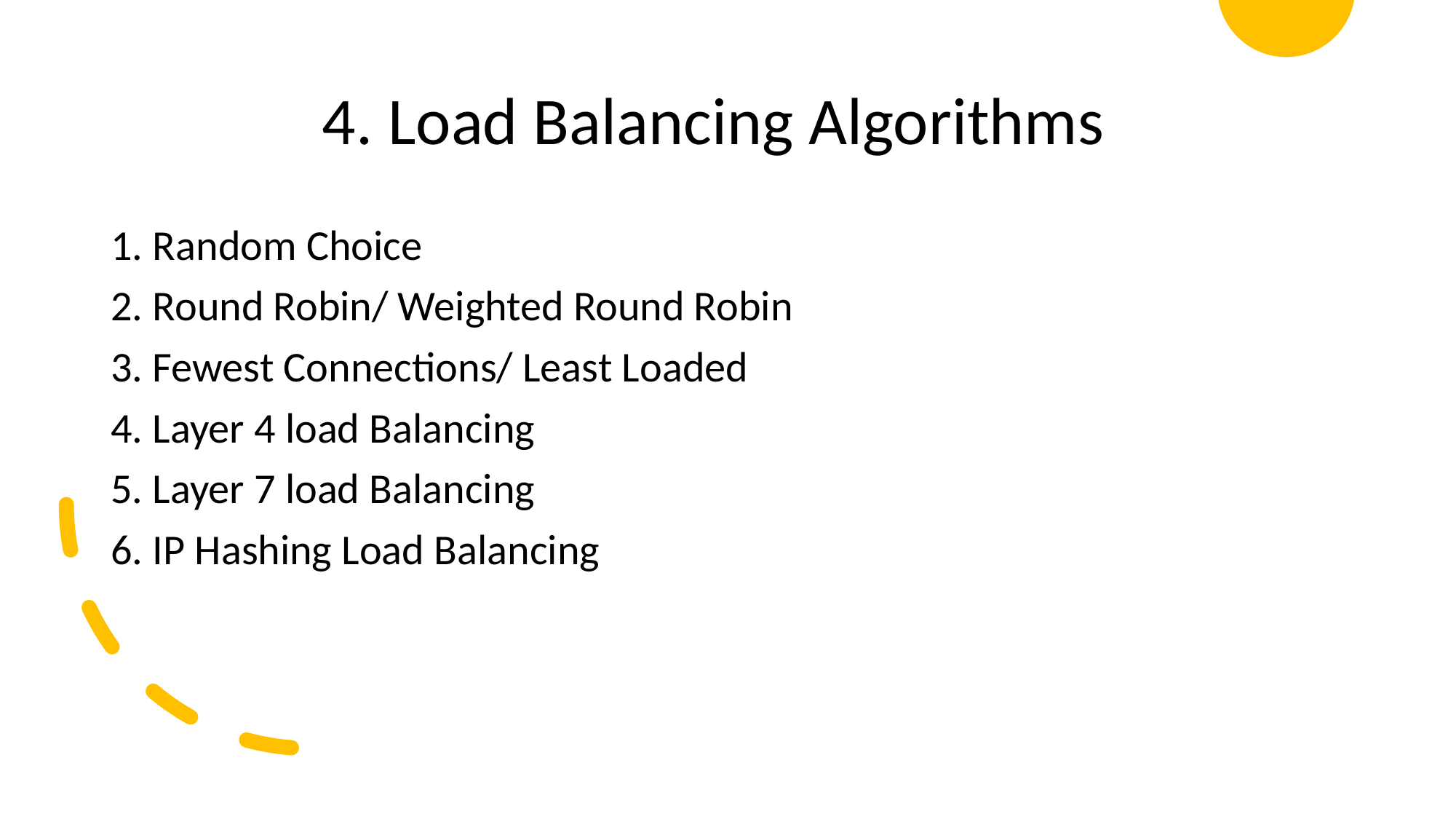

# 4. Load Balancing Algorithms
1. Random Choice
2. Round Robin/ Weighted Round Robin
3. Fewest Connections/ Least Loaded
4. Layer 4 load Balancing
5. Layer 7 load Balancing
6. IP Hashing Load Balancing